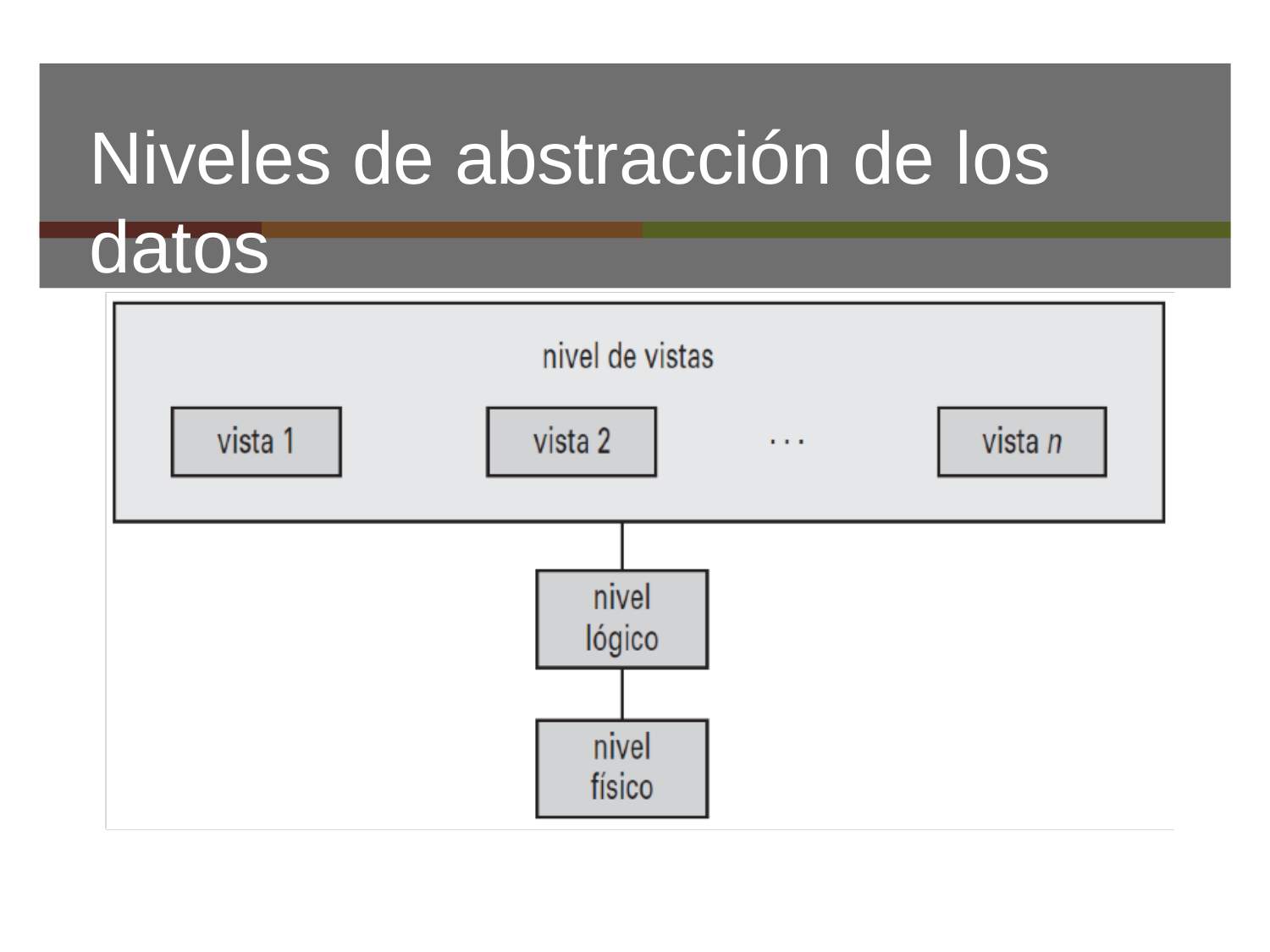

# Niveles de abstracción de los datos